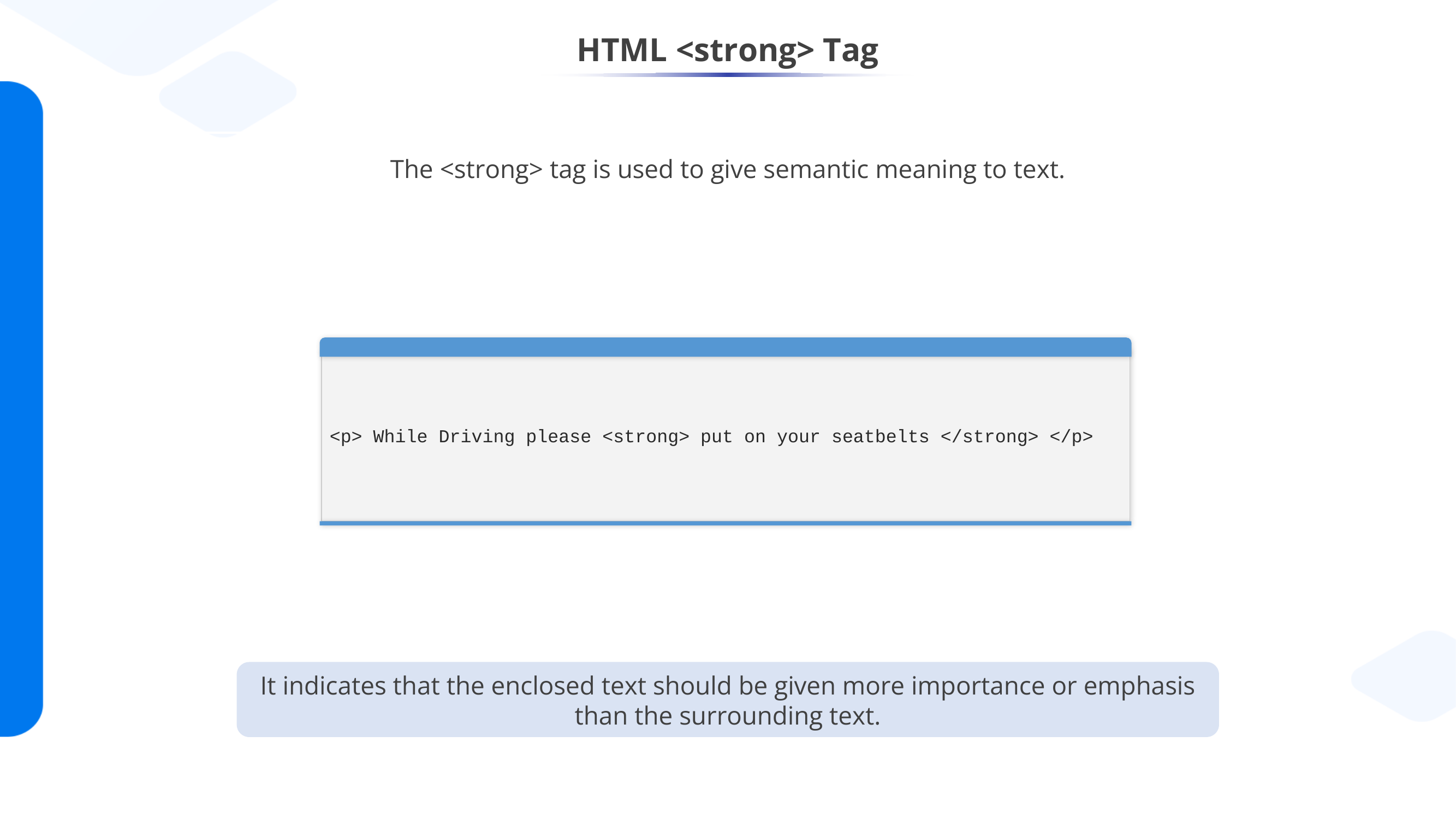

# HTML <strong> Tag

The <strong> tag is used to give semantic meaning to text.
Demo-1

<p> While Driving please <strong> put on your seatbelts </strong> </p>

It indicates that the enclosed text should be given more importance or emphasis than the surrounding text.